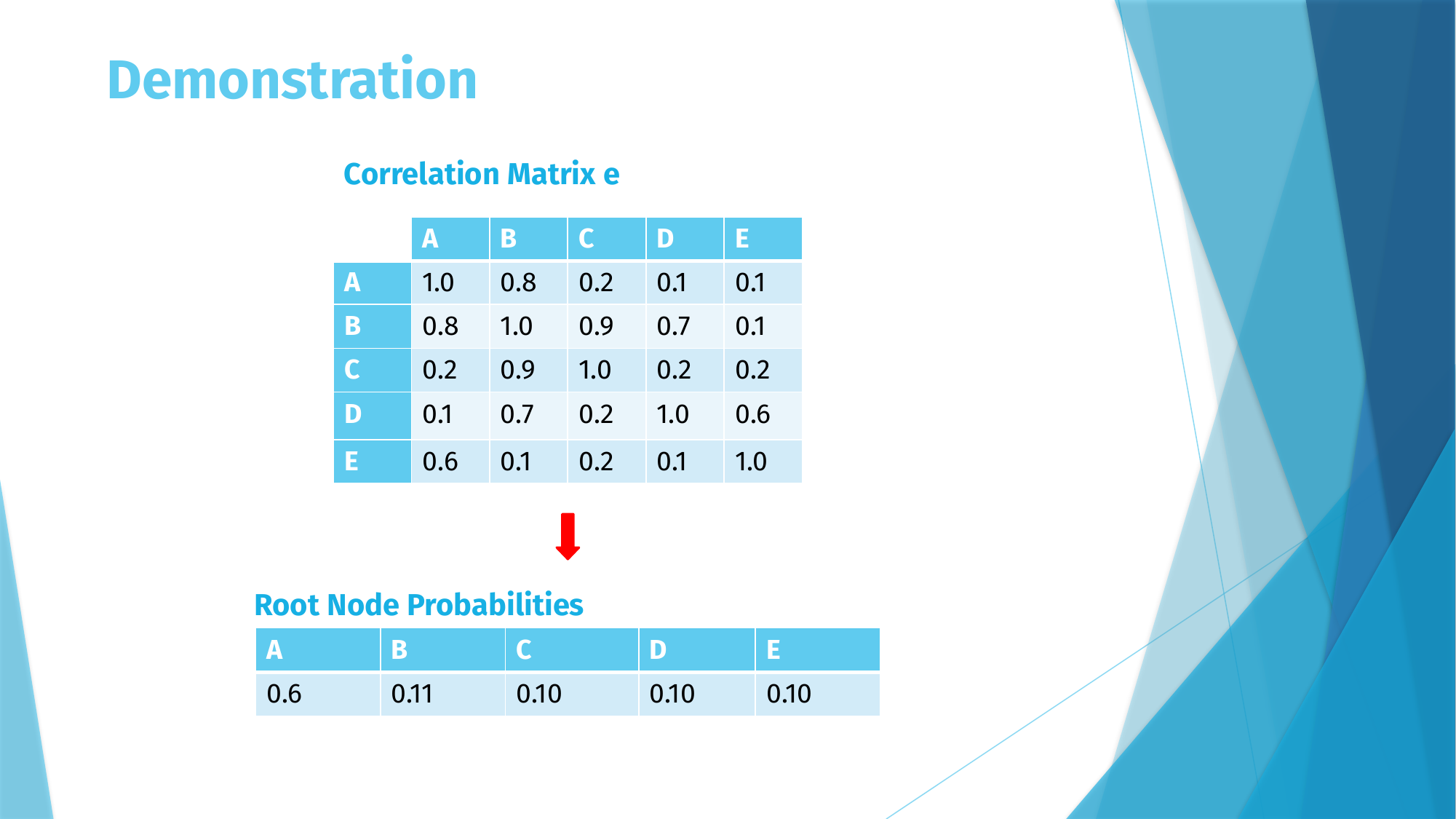

# Demonstration
Correlation Matrix e
|  | A | B | C | D | E |
| --- | --- | --- | --- | --- | --- |
| A | 1.0 | 0.8 | 0.2 | 0.1 | 0.1 |
| B | 0.8 | 1.0 | 0.9 | 0.7 | 0.1 |
| C | 0.2 | 0.9 | 1.0 | 0.2 | 0.2 |
| D | 0.1 | 0.7 | 0.2 | 1.0 | 0.6 |
| E | 0.6 | 0.1 | 0.2 | 0.1 | 1.0 |

Root Node Probabilities
| A | B | C | D | E |
| --- | --- | --- | --- | --- |
| 0.6 | 0.11 | 0.10 | 0.10 | 0.10 |